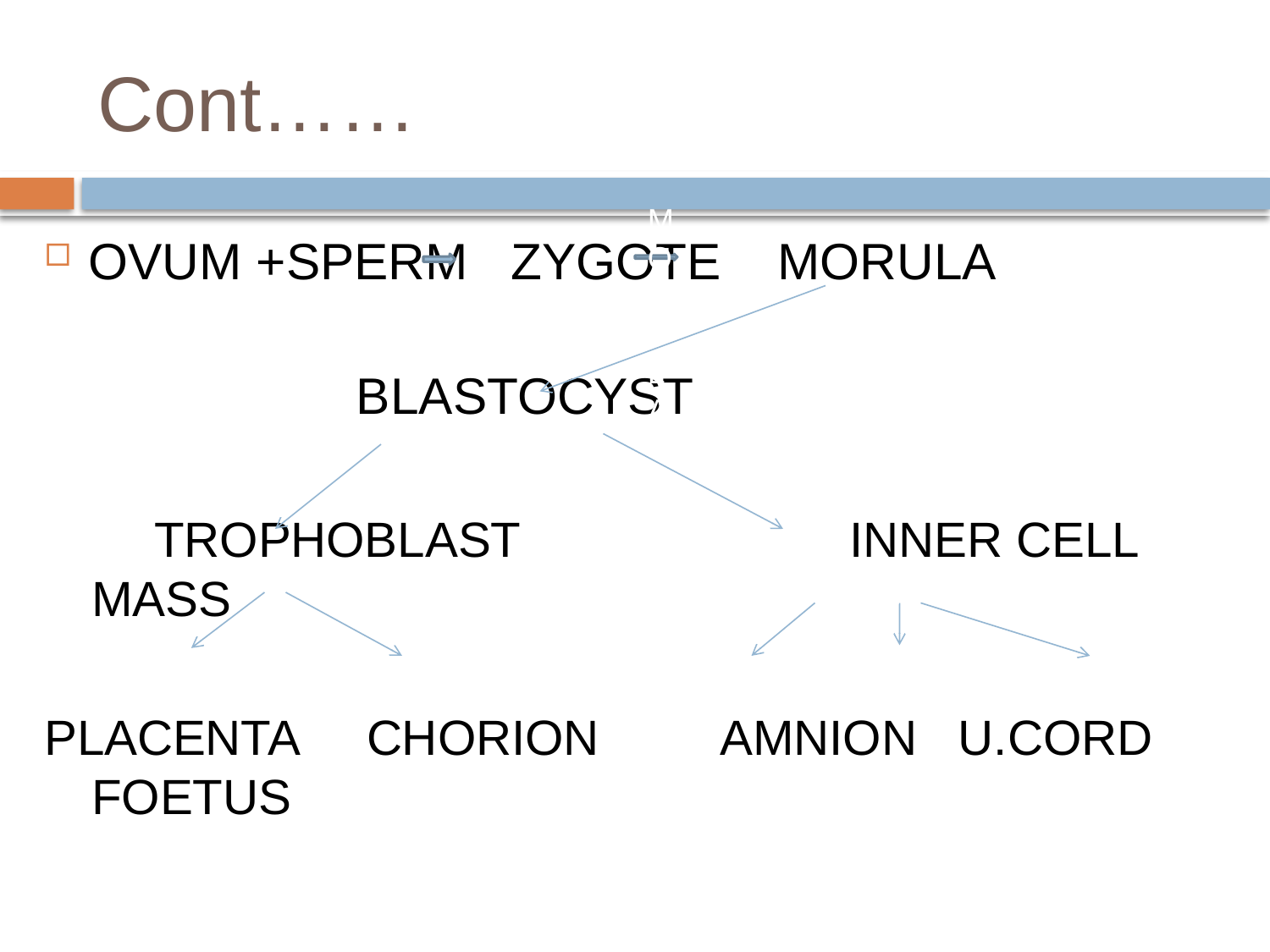

# Cont……
OVUM +SPERM   ZYGOTE    MORULA
                      BLASTOCYST

        TROPHOBLAST                        INNER CELL MASS

PLACENTA     CHORION         AMNION   U.CORD  FOETUS

      MORULA